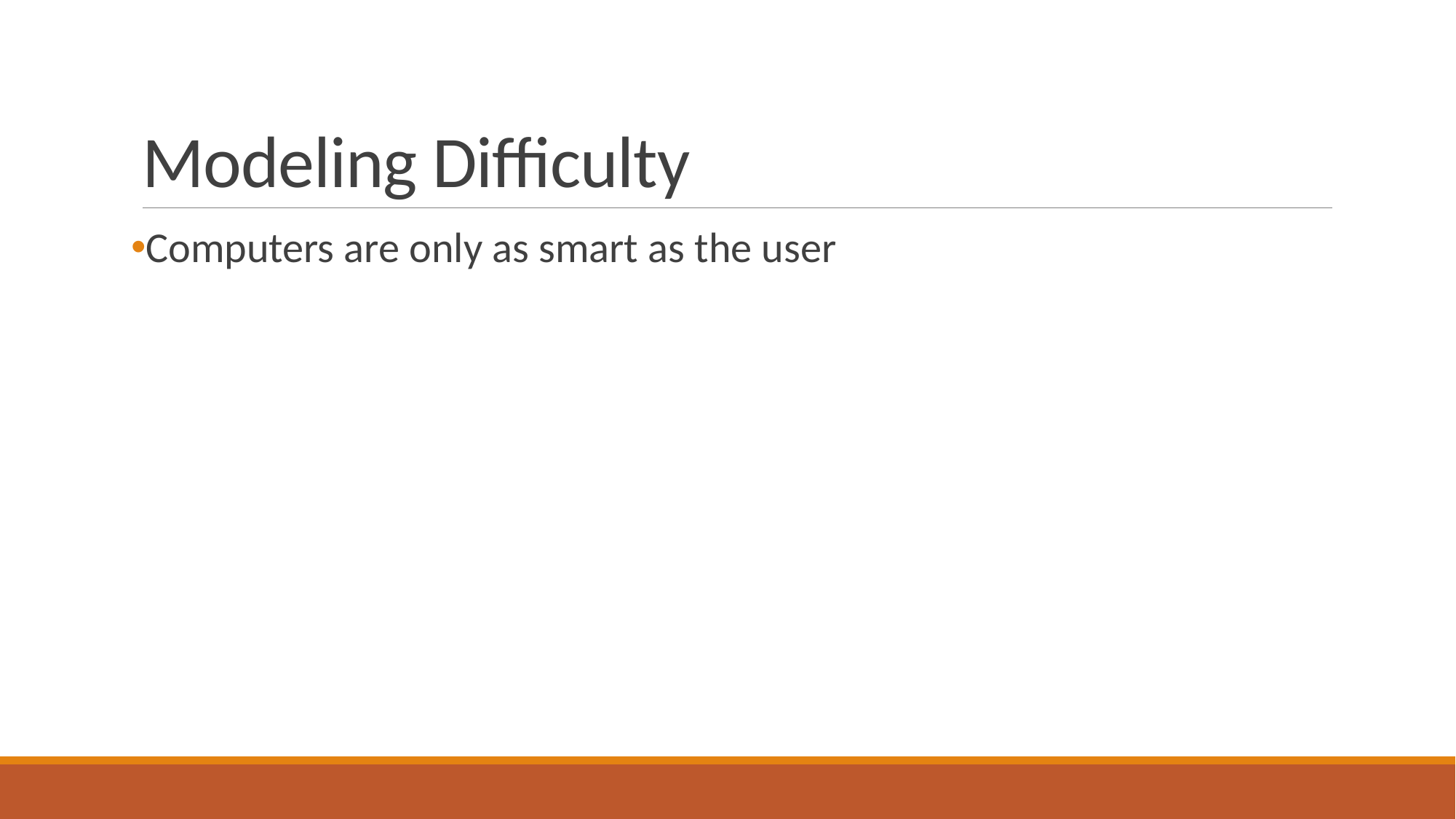

# Modeling Difficulty
Computers are only as smart as the user